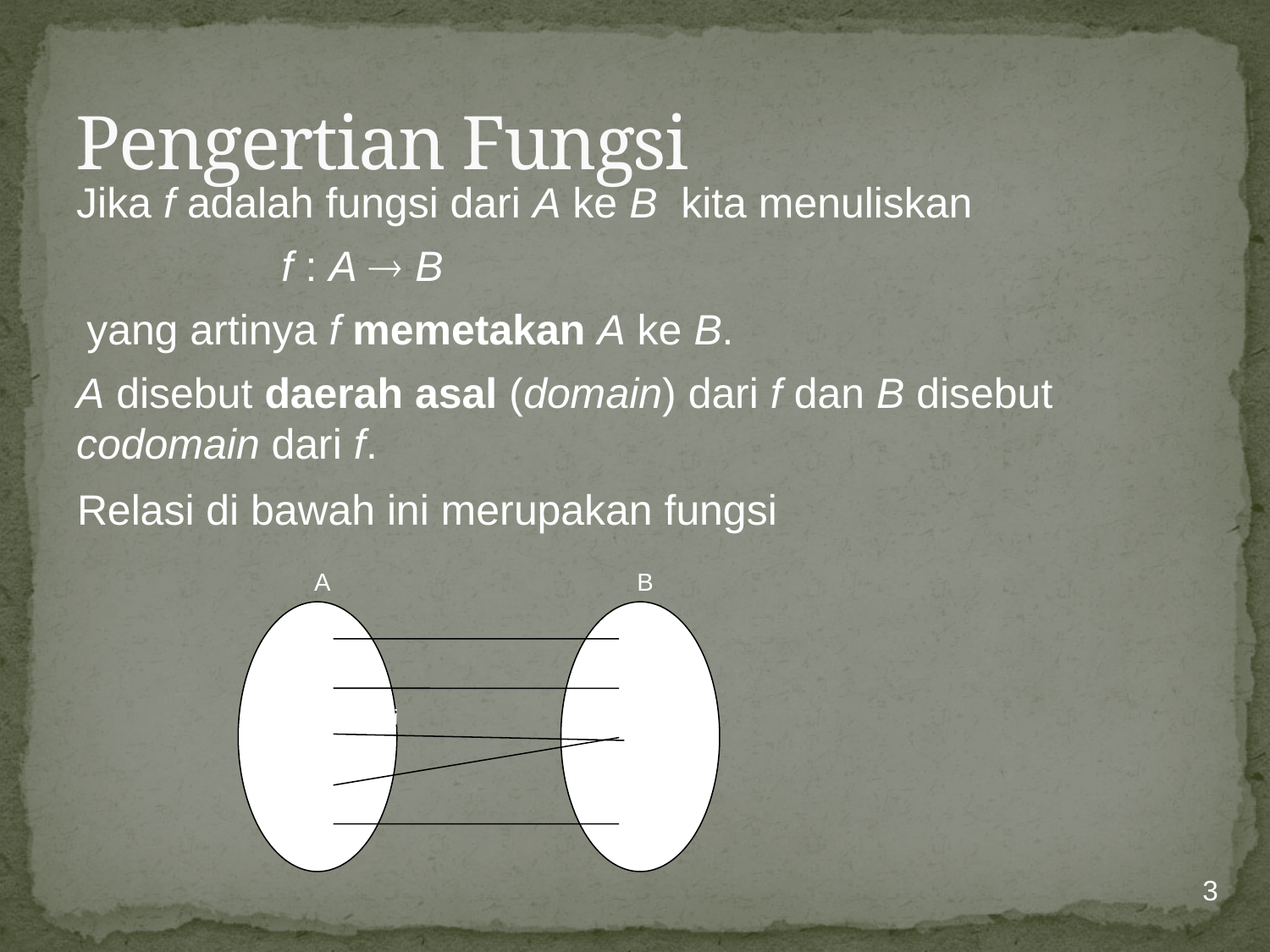

# Pengertian Fungsi
Jika f adalah fungsi dari A ke B  kita menuliskan
 f : A → B
yang artinya f memetakan A ke B.
A disebut daerah asal (domain) dari f dan B disebut
codomain dari f.
Relasi di bawah ini merupakan fungsi
A
B

1
a

i
2

i
u
3

e
4
o
5

3